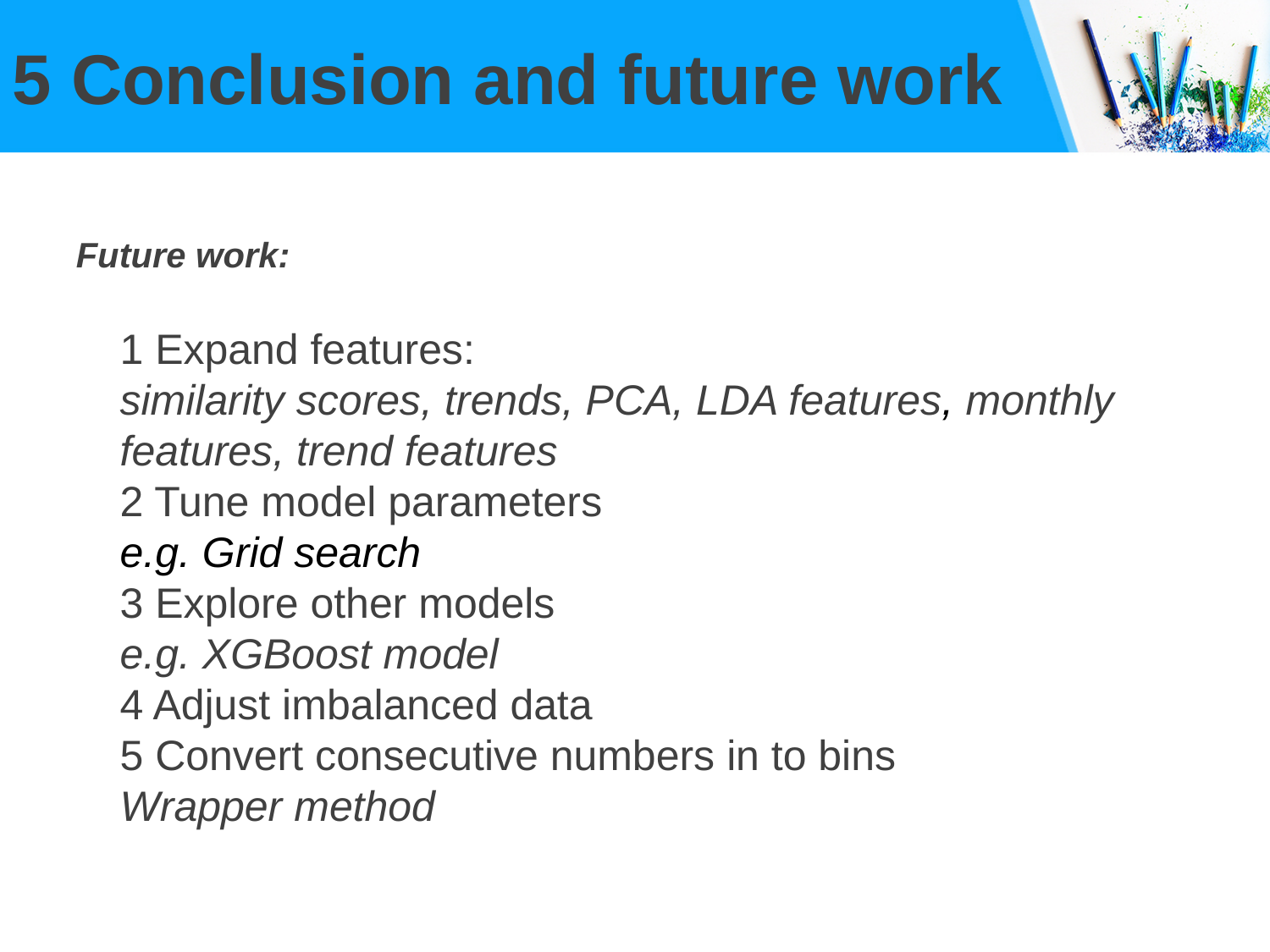

5 Conclusion and future work
Future work:
1 Expand features:
similarity scores, trends, PCA, LDA features, monthly features, trend features
2 Tune model parameters
e.g. Grid search
3 Explore other models
e.g. XGBoost model
4 Adjust imbalanced data
5 Convert consecutive numbers in to bins
Wrapper method